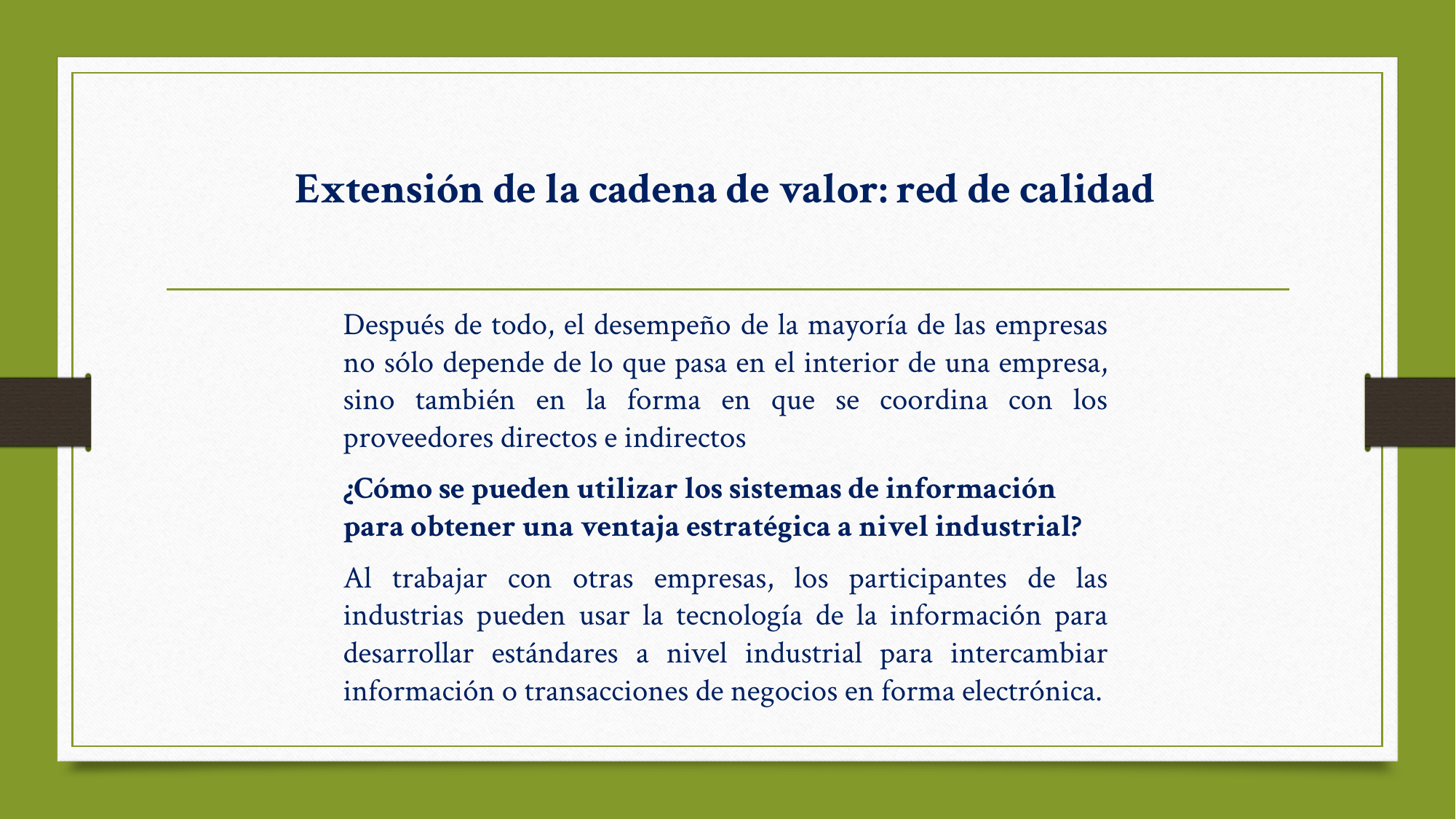

# Extensión de la cadena de valor: red de calidad
Después de todo, el desempeño de la mayoría de las empresas no sólo depende de lo que pasa en el interior de una empresa, sino también en la forma en que se coordina con los proveedores directos e indirectos
¿Cómo se pueden utilizar los sistemas de información para obtener una ventaja estratégica a nivel industrial?
Al trabajar con otras empresas, los participantes de las industrias pueden usar la tecnología de la información para desarrollar estándares a nivel industrial para intercambiar información o transacciones de negocios en forma electrónica.